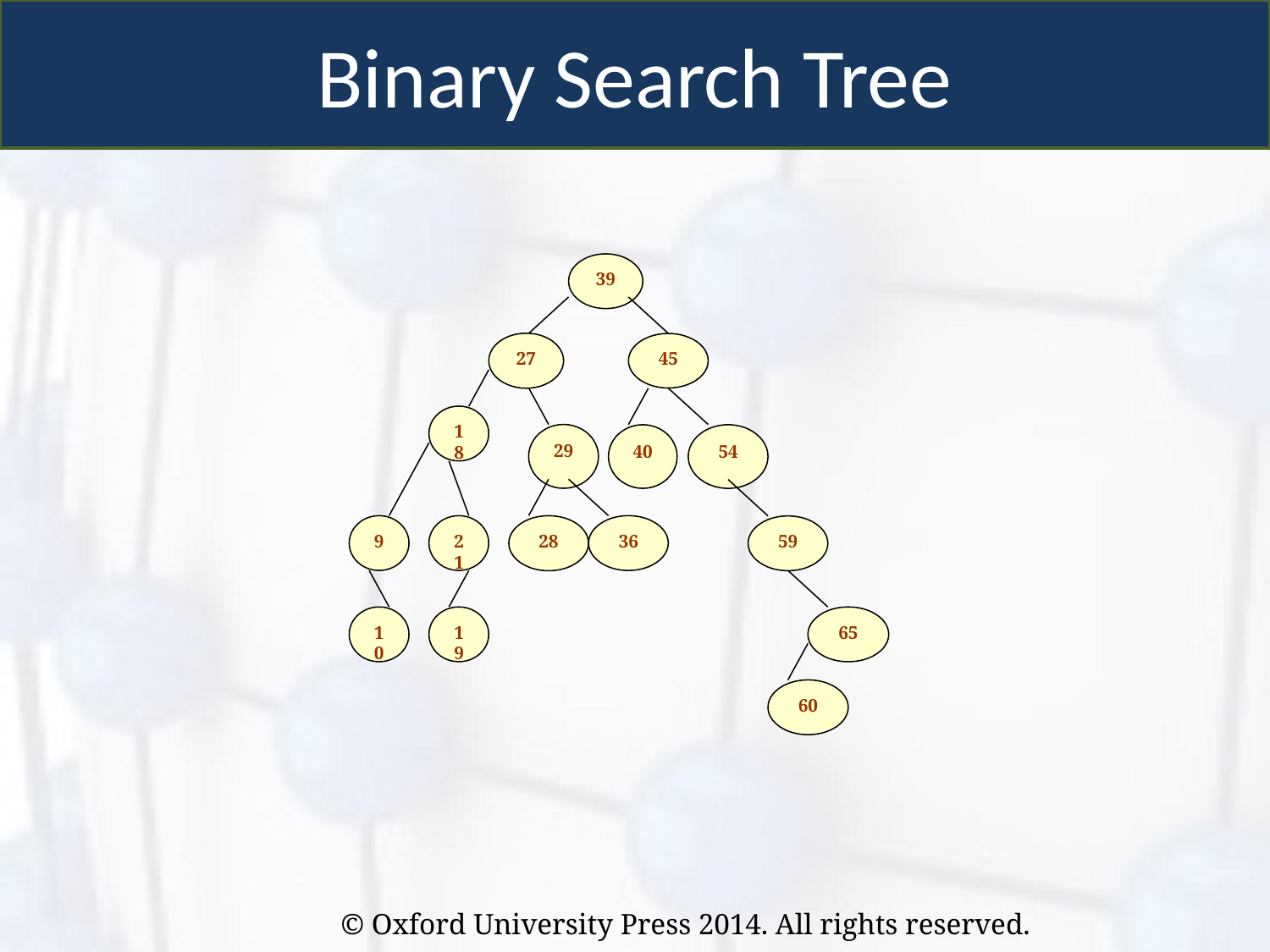

Binary Search Tree
39

27
45

18
29
40
54

9
21
28
36
59

10
19
65

60